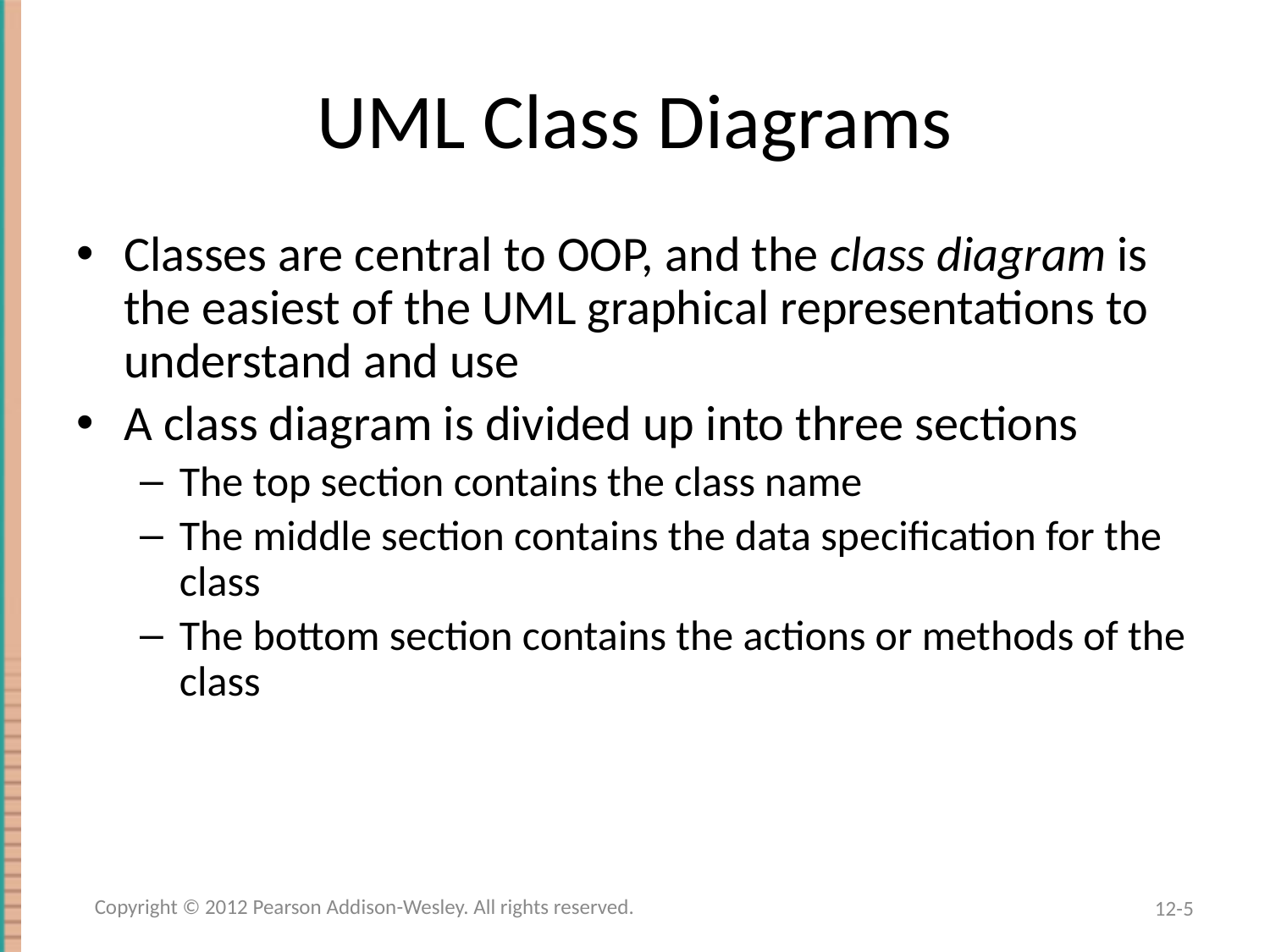

# UML Class Diagrams
Classes are central to OOP, and the class diagram is the easiest of the UML graphical representations to understand and use
A class diagram is divided up into three sections
The top section contains the class name
The middle section contains the data specification for the class
The bottom section contains the actions or methods of the class
Copyright © 2012 Pearson Addison-Wesley. All rights reserved.
12-5